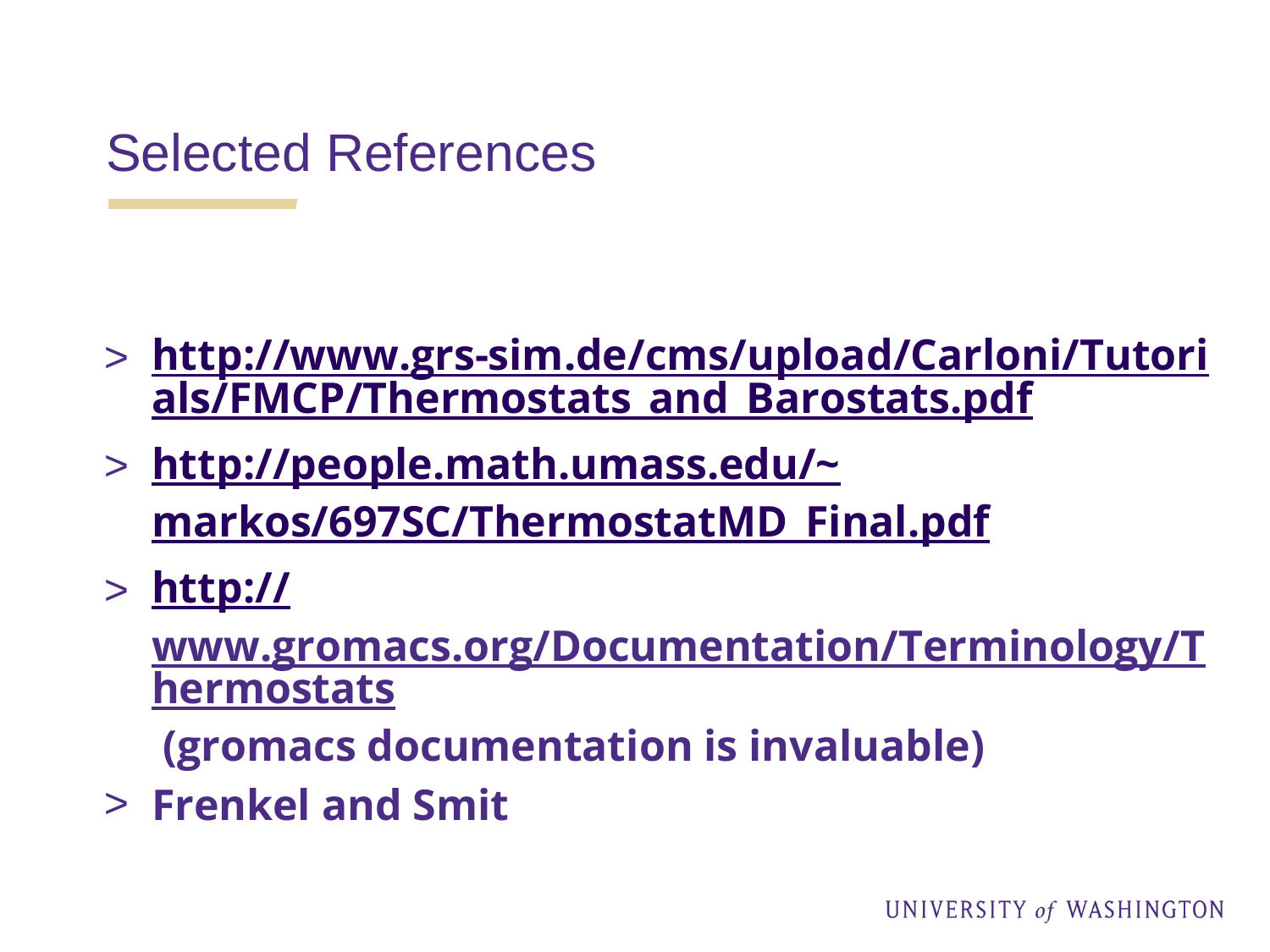

Selected References
http://www.grs-sim.de/cms/upload/Carloni/Tutorials/FMCP/Thermostats_and_Barostats.pdf
http://people.math.umass.edu/~markos/697SC/ThermostatMD_Final.pdf
http://www.gromacs.org/Documentation/Terminology/Thermostats (gromacs documentation is invaluable)
Frenkel and Smit